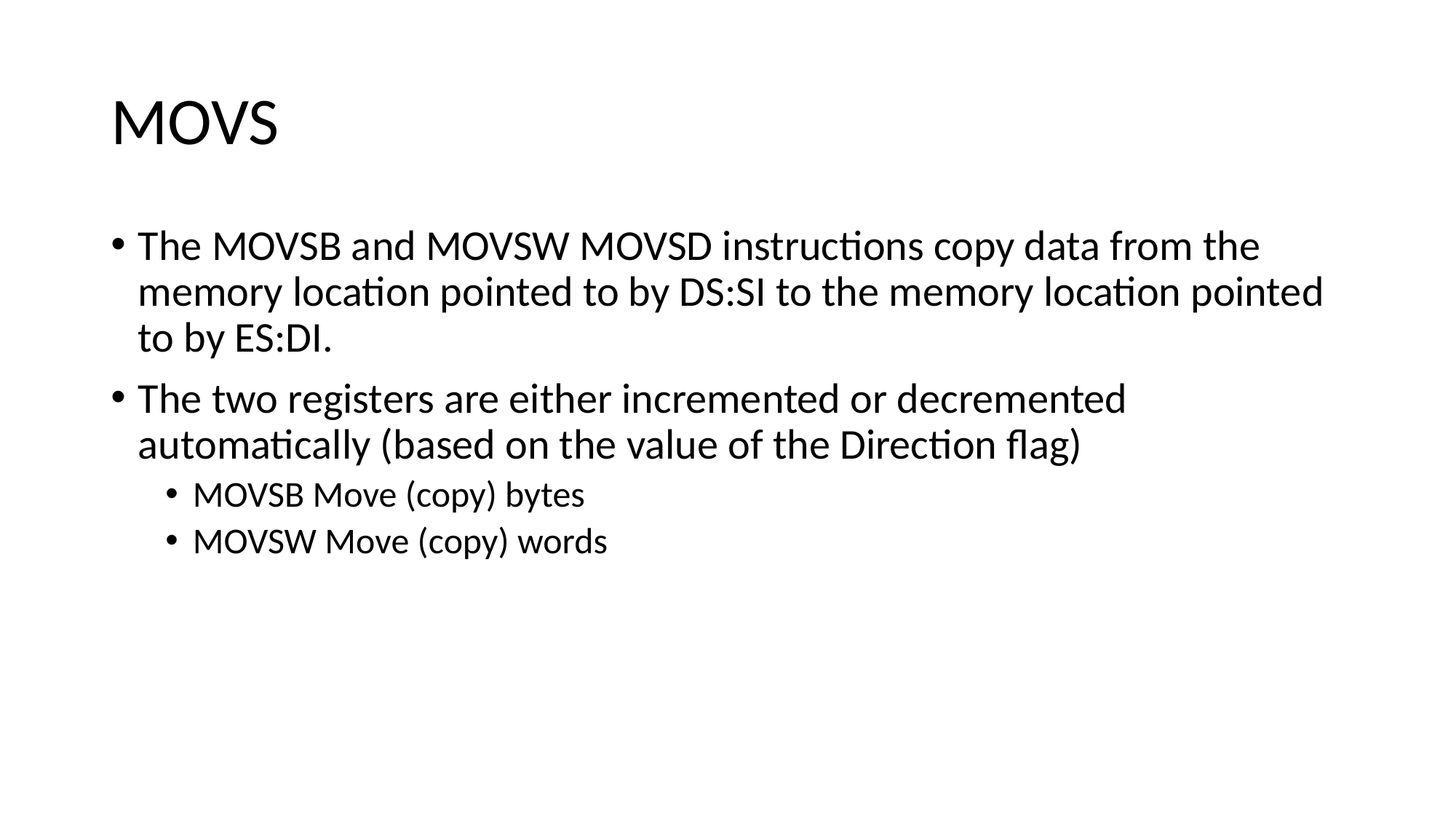

# MOVS
The MOVSB and MOVSW MOVSD instructions copy data from the memory location pointed to by DS:SI to the memory location pointed to by ES:DI.
The two registers are either incremented or decremented automatically (based on the value of the Direction flag)
MOVSB Move (copy) bytes
MOVSW Move (copy) words